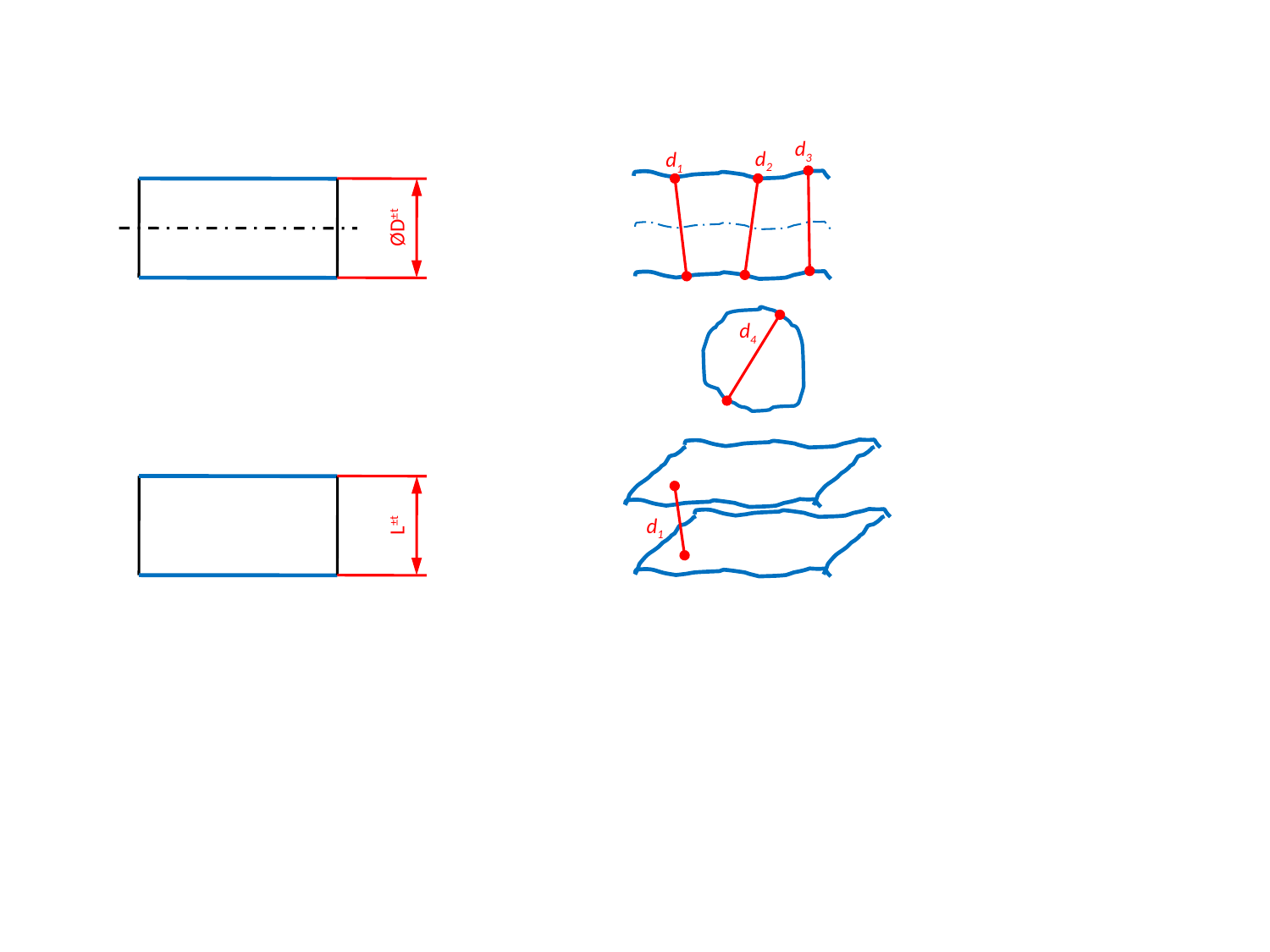

d3
d2
d1

ØD±t

d4

d1

L±t